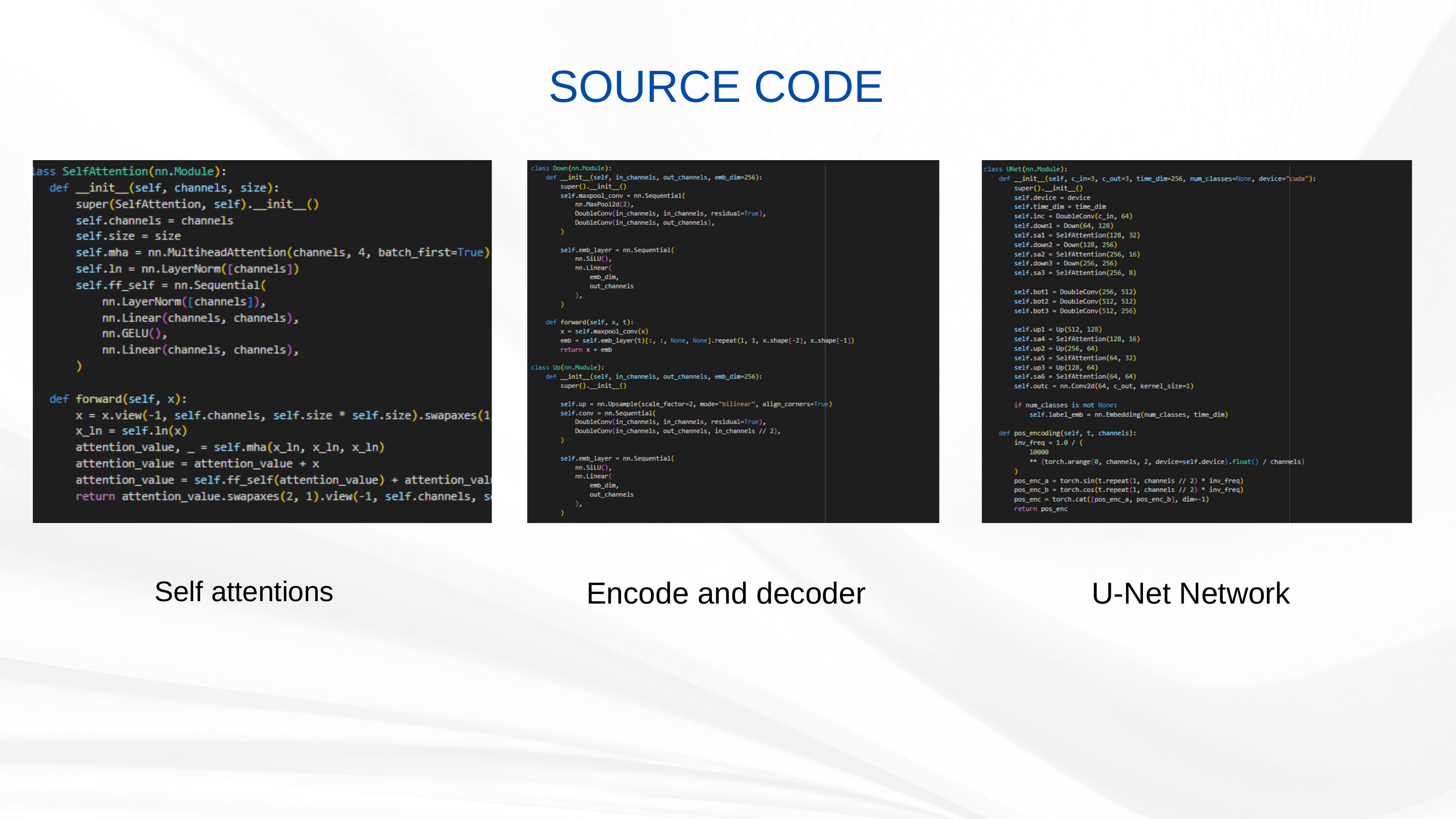

SOURCE CODE

Self attentions
Encode and decoder
U-Net Network